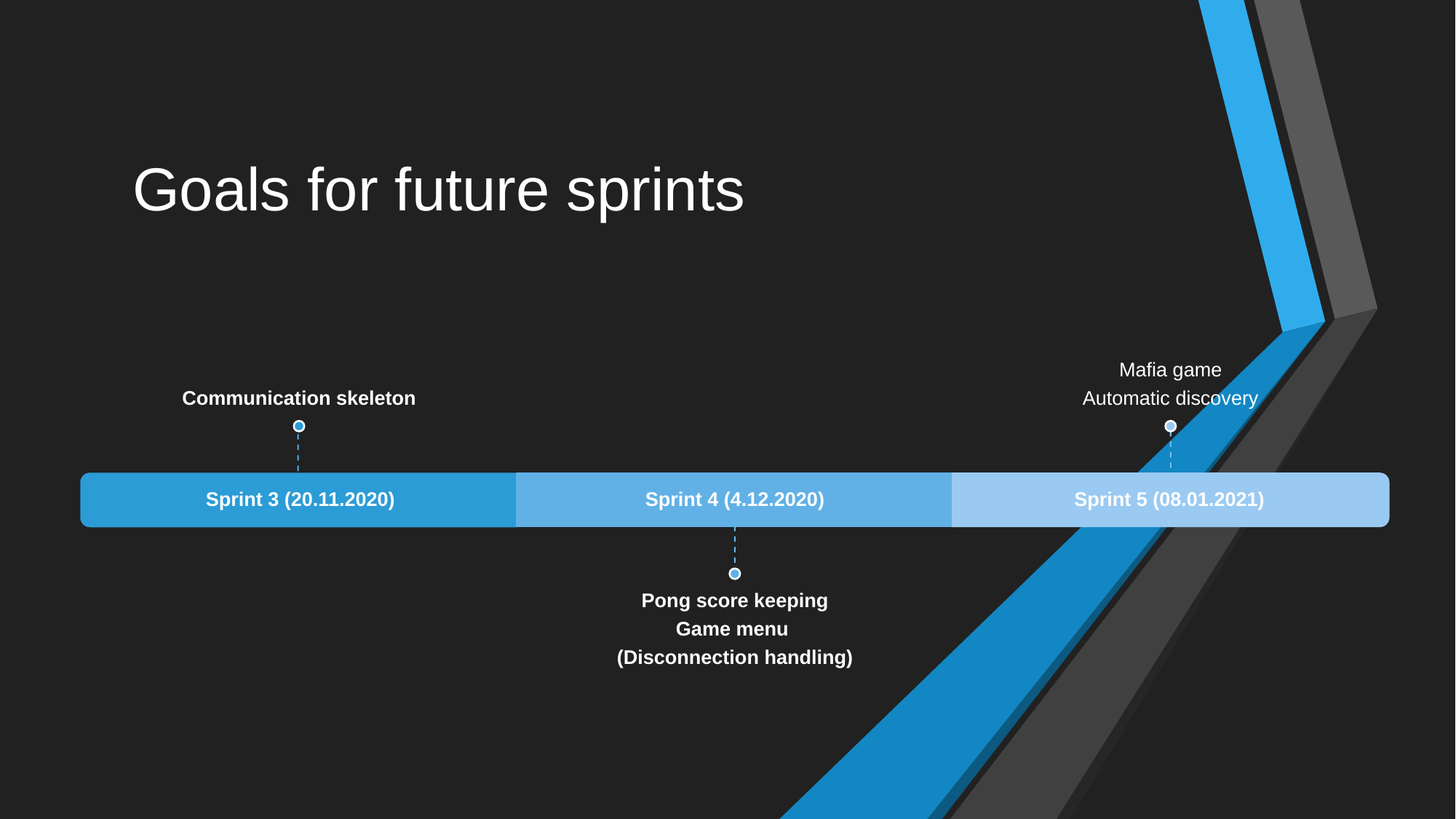

# Goals for future sprints
Sprint 3 (20.11.2020)
Communication skeleton
Sprint 4 (4.12.2020)
Pong score keeping
Game menu
(Disconnection handling)
Sprint 5 (08.01.2021)
Mafia game
Automatic discovery